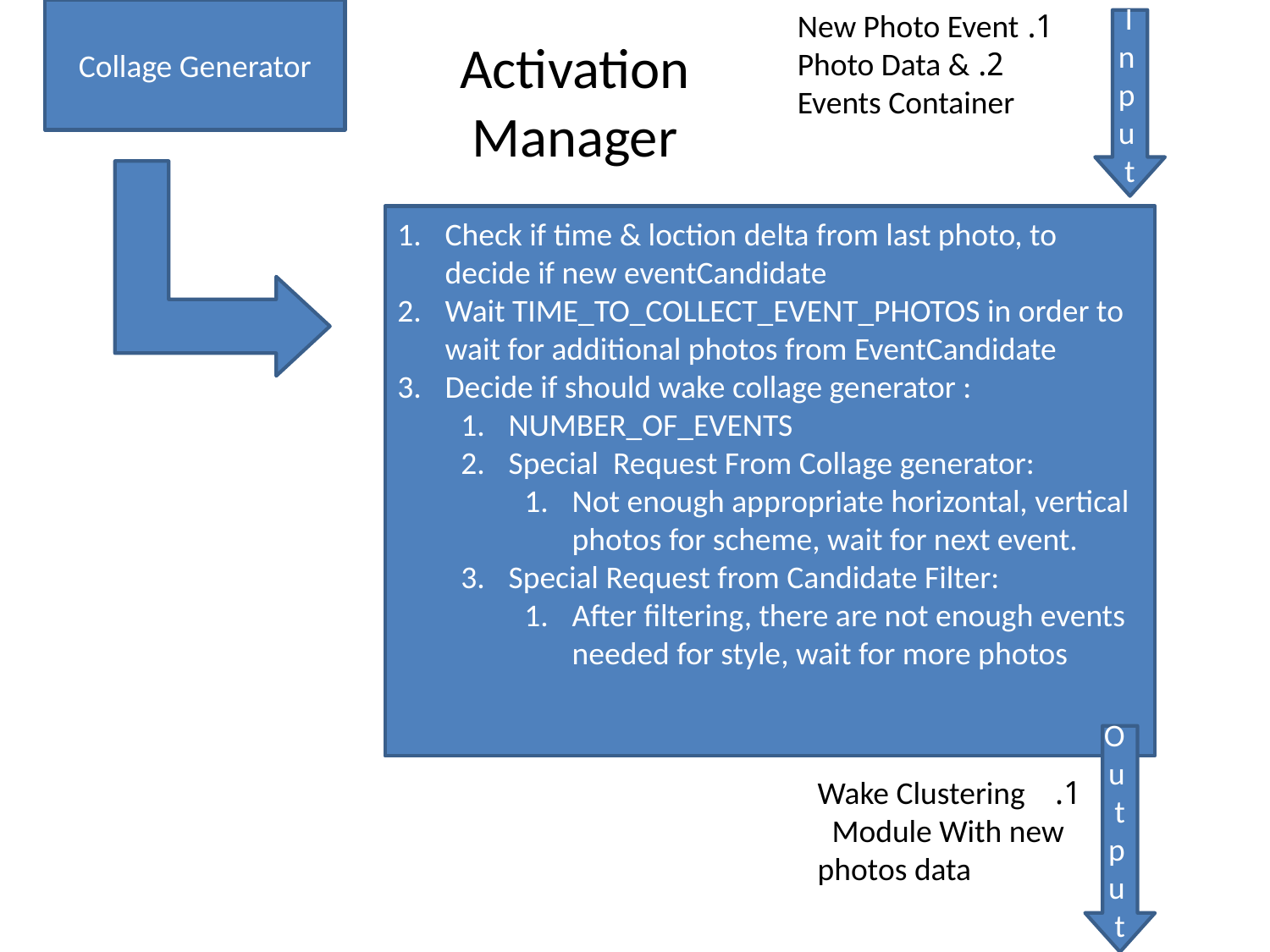

Collage Generator
1. New Photo Event
2. Photo Data & Events Container
Input
Activation Manager

Check if time & loction delta from last photo, to decide if new eventCandidate
Wait TIME_TO_COLLECT_EVENT_PHOTOS in order to wait for additional photos from EventCandidate
Decide if should wake collage generator :
NUMBER_OF_EVENTS
Special  Request From Collage generator:
Not enough appropriate horizontal, vertical photos for scheme, wait for next event.
Special Request from Candidate Filter:
After filtering, there are not enough events needed for style, wait for more photos

Output
1. Wake Clustering      Module With new photos data